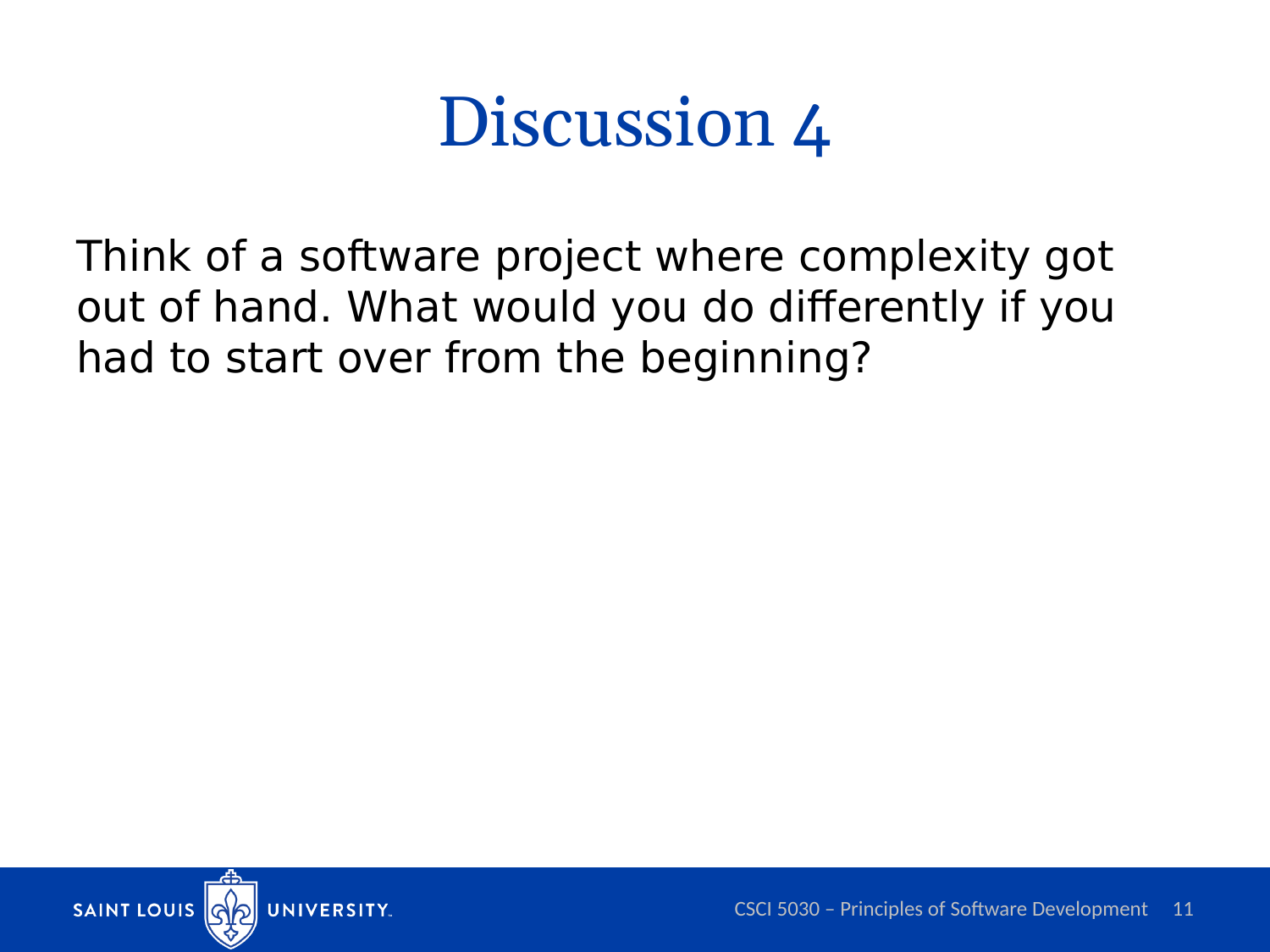

# Discussion 4
Think of a software project where complexity got out of hand. What would you do differently if you had to start over from the beginning?
CSCI 5030 – Principles of Software Development
11